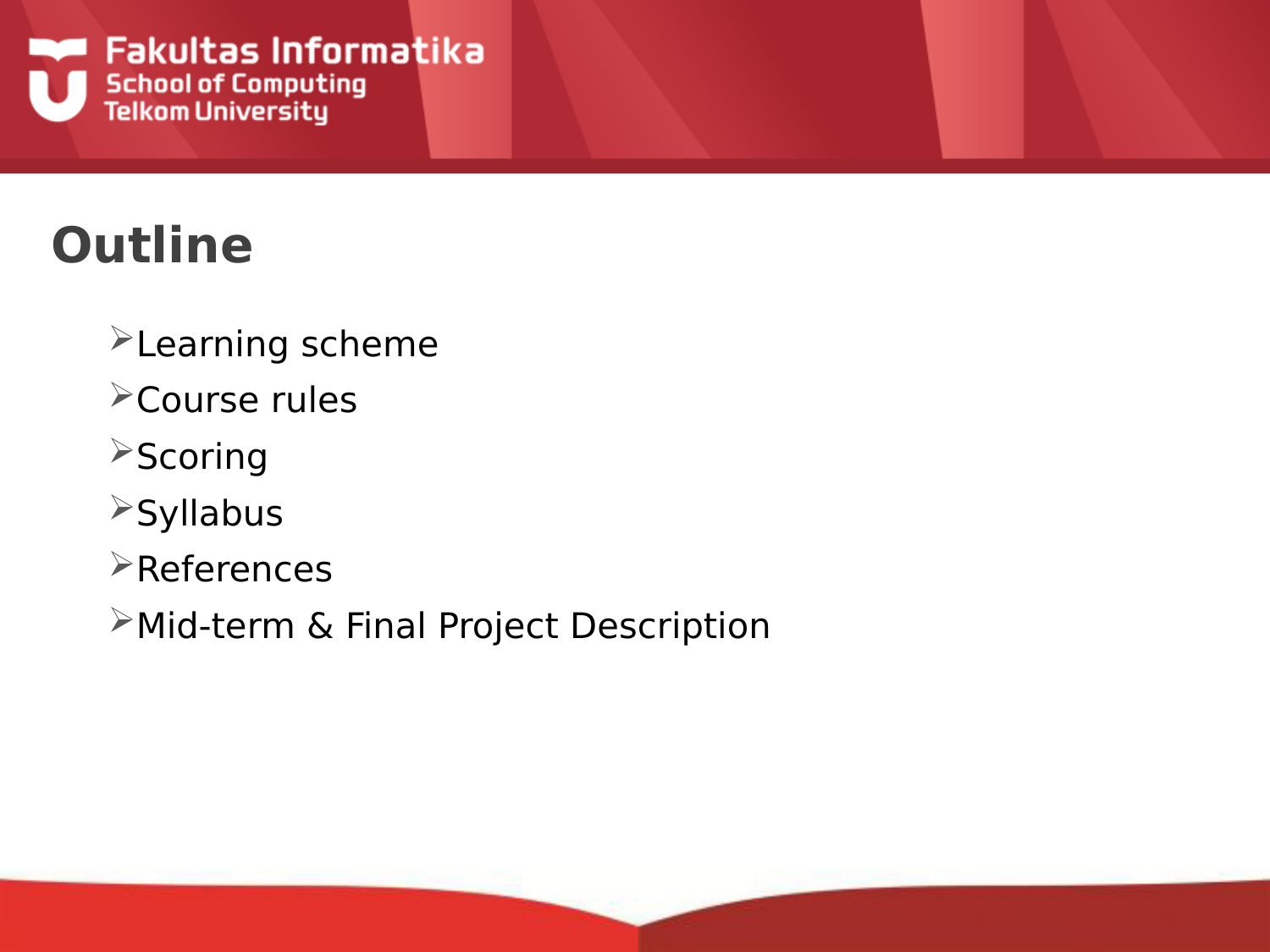

# Outline
OUTOUTLINELINE
Learning scheme
Course rules
Scoring
Syllabus
References
Mid-term & Final Project Description